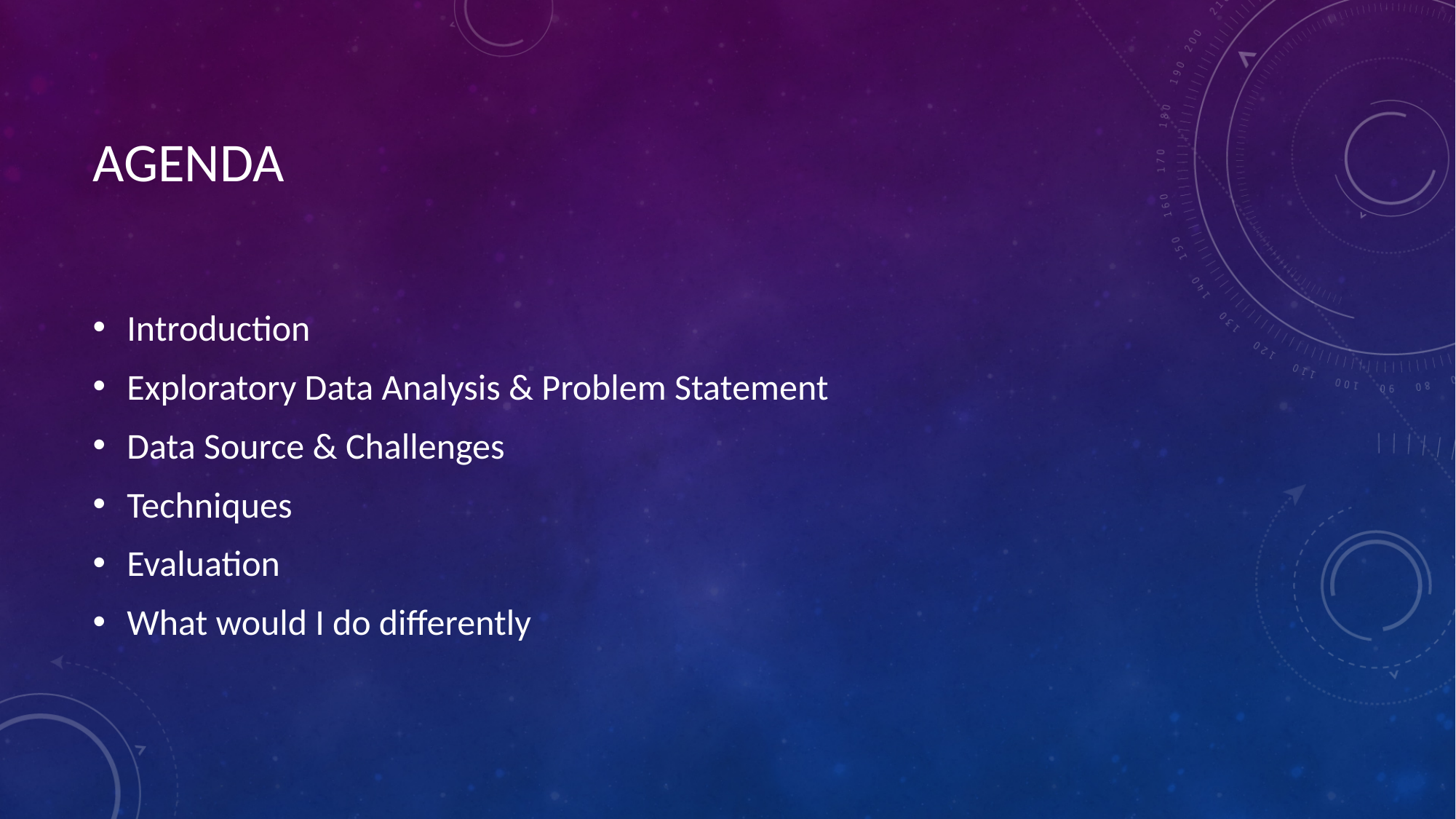

# Agenda
Introduction
Exploratory Data Analysis & Problem Statement
Data Source & Challenges
Techniques
Evaluation
What would I do differently